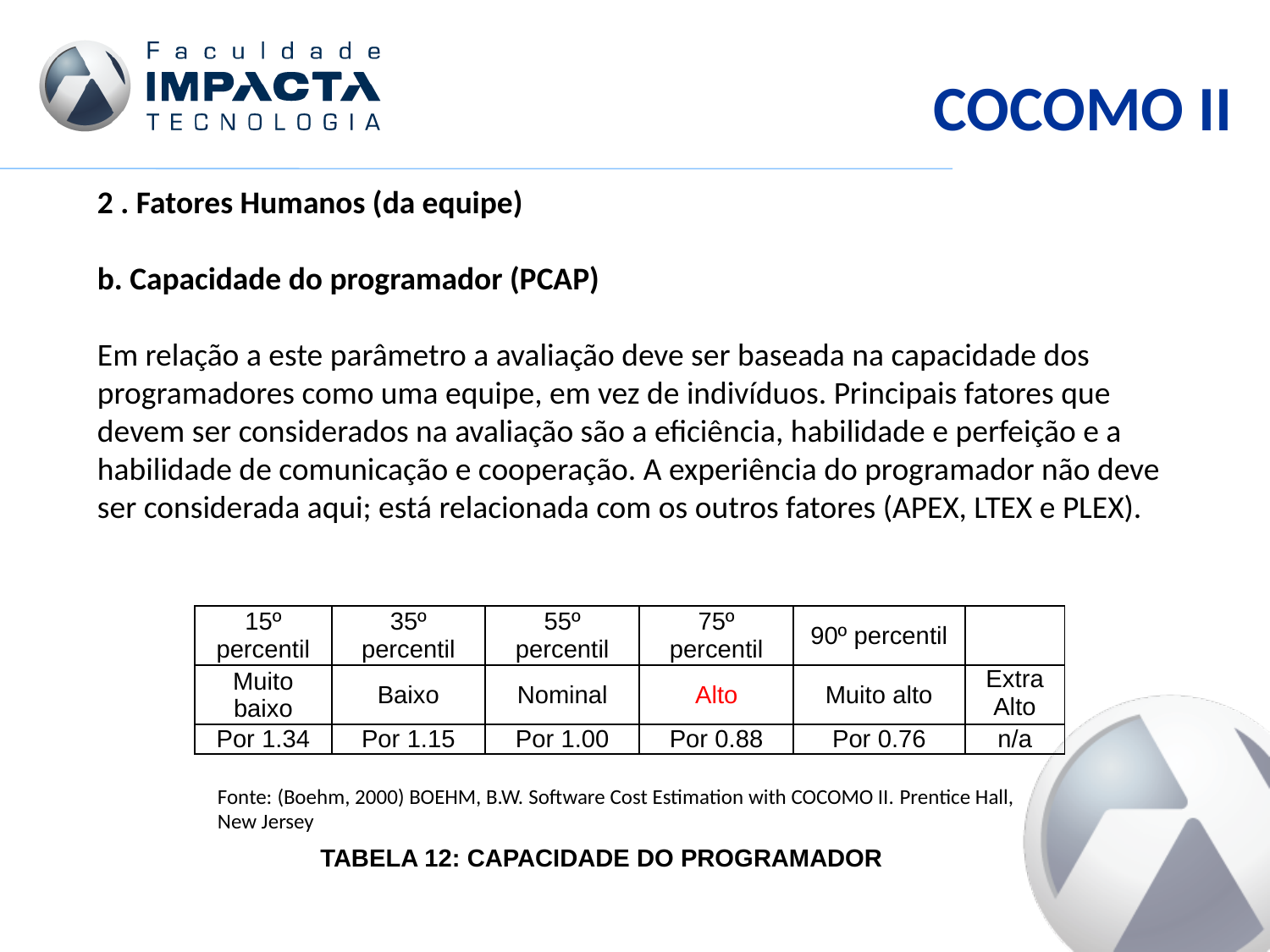

COCOMO II
2 . Fatores Humanos (da equipe)

b. Capacidade do programador (PCAP)

Em relação a este parâmetro a avaliação deve ser baseada na capacidade dos programadores como uma equipe, em vez de indivíduos. Principais fatores que devem ser considerados na avaliação são a eficiência, habilidade e perfeição e a habilidade de comunicação e cooperação. A experiência do programador não deve ser considerada aqui; está relacionada com os outros fatores (APEX, LTEX e PLEX).
| 15º percentil | 35º percentil | 55º percentil | 75º percentil | 90º percentil |  |
| --- | --- | --- | --- | --- | --- |
| Muito baixo | Baixo | Nominal | Alto | Muito alto | Extra Alto |
| Por 1.34 | Por 1.15 | Por 1.00 | Por 0.88 | Por 0.76 | n/a |
Fonte: (Boehm, 2000) BOEHM, B.W. Software Cost Estimation with COCOMO II. Prentice Hall, New Jersey
Tabela 12: CAPACIDADE DO PROGRAMADOR